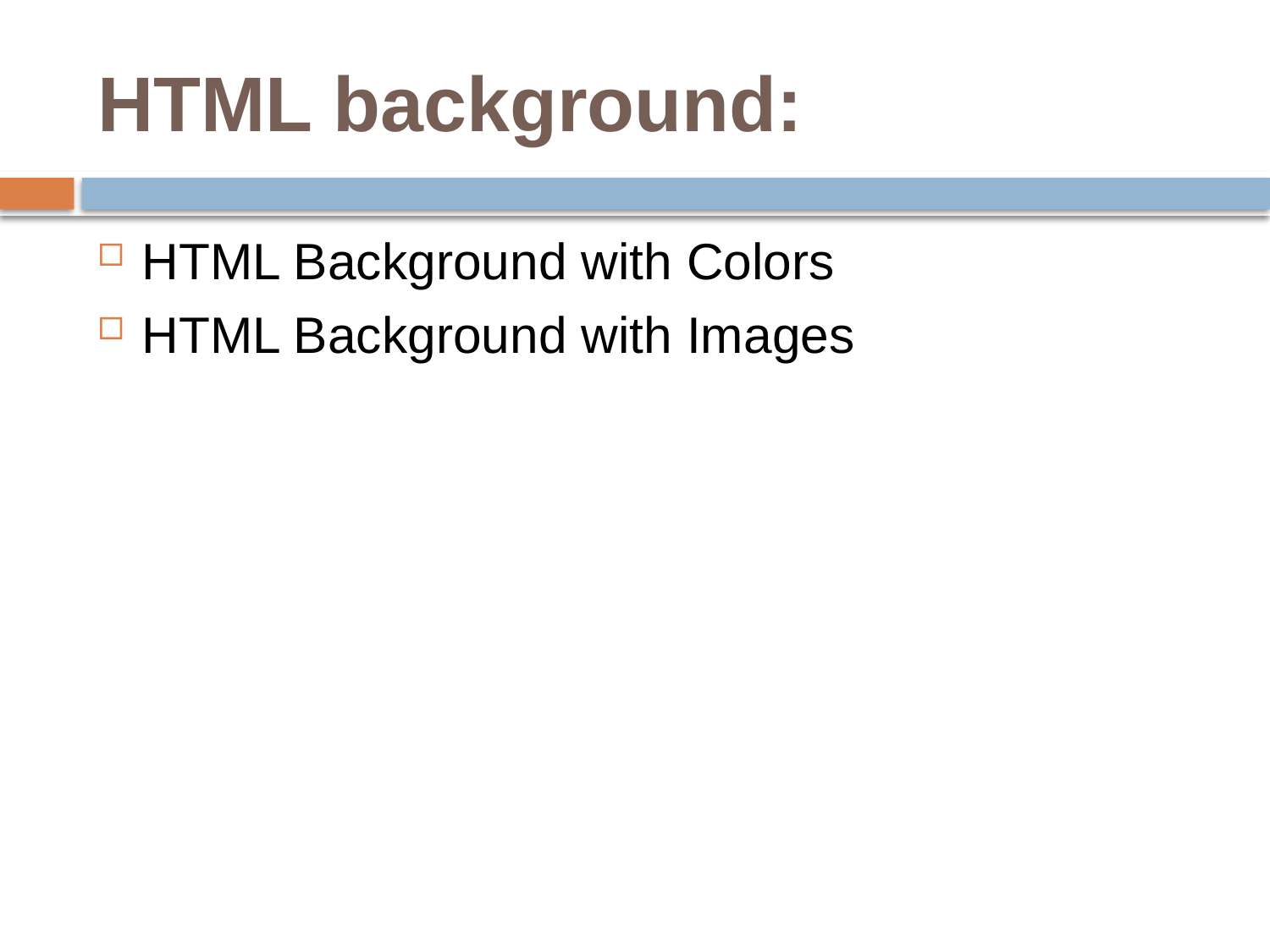

# HTML background:
HTML Background with Colors
HTML Background with Images